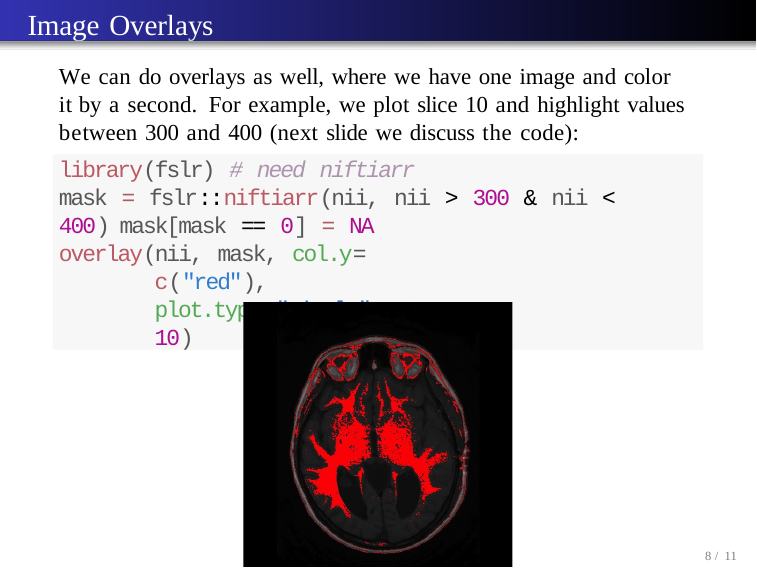

# Image Overlays
We can do overlays as well, where we have one image and color it by a second.  For example, we plot slice 10 and highlight values between 300 and 400 (next slide we discuss the code):
library(fslr) # need niftiarr
mask = fslr::niftiarr(nii, nii > 300 & nii < 400) mask[mask == 0] = NA
overlay(nii, mask, col.y= c("red"), plot.type="single", z = 10)

8 / 11